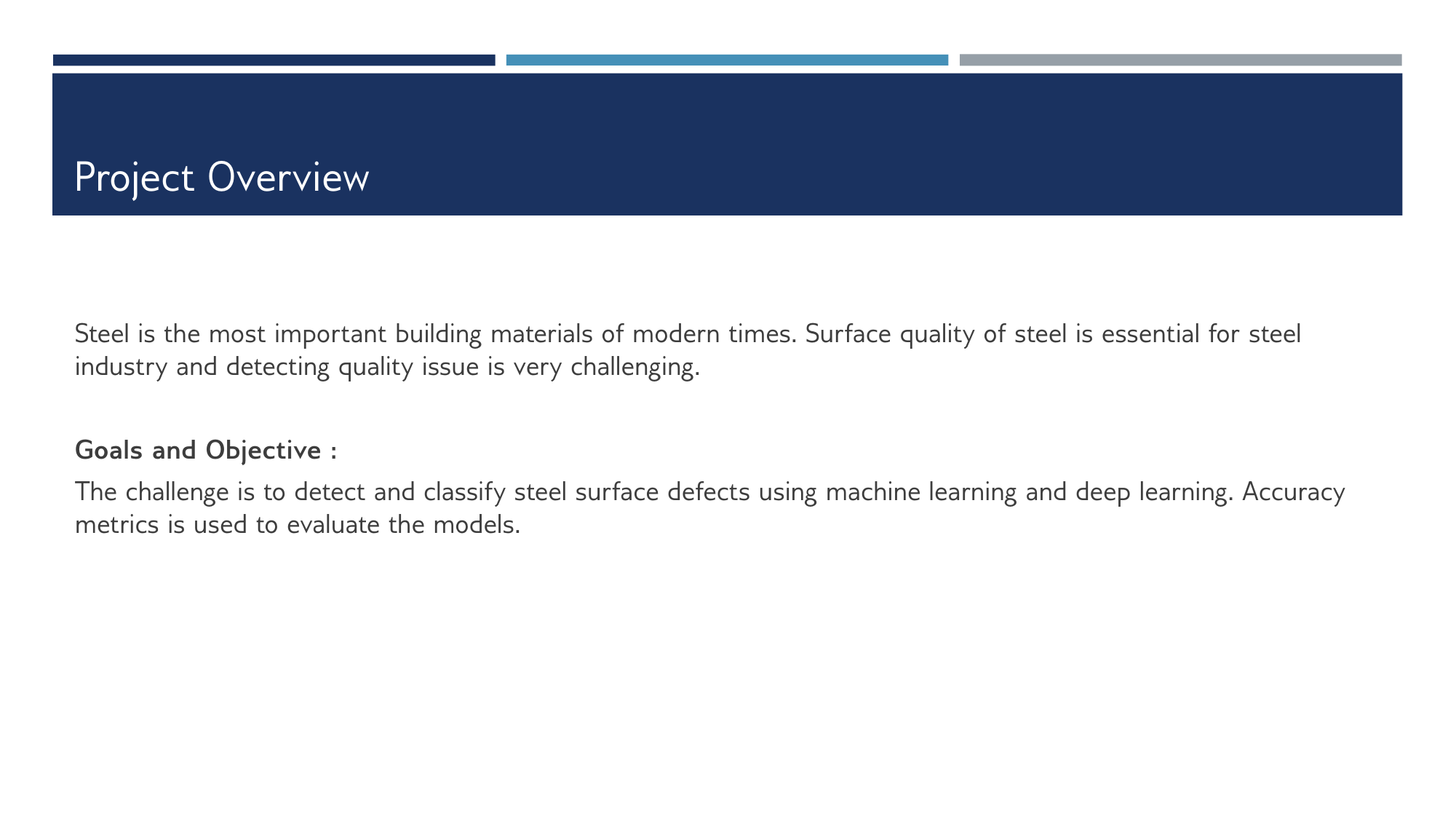

# Project Overview
Steel is the most important building materials of modern times. Surface quality of steel is essential for steel industry and detecting quality issue is very challenging.

Goals and Objective :
The challenge is to detect and classify steel surface defects using machine learning and deep learning. Accuracy metrics is used to evaluate the models.